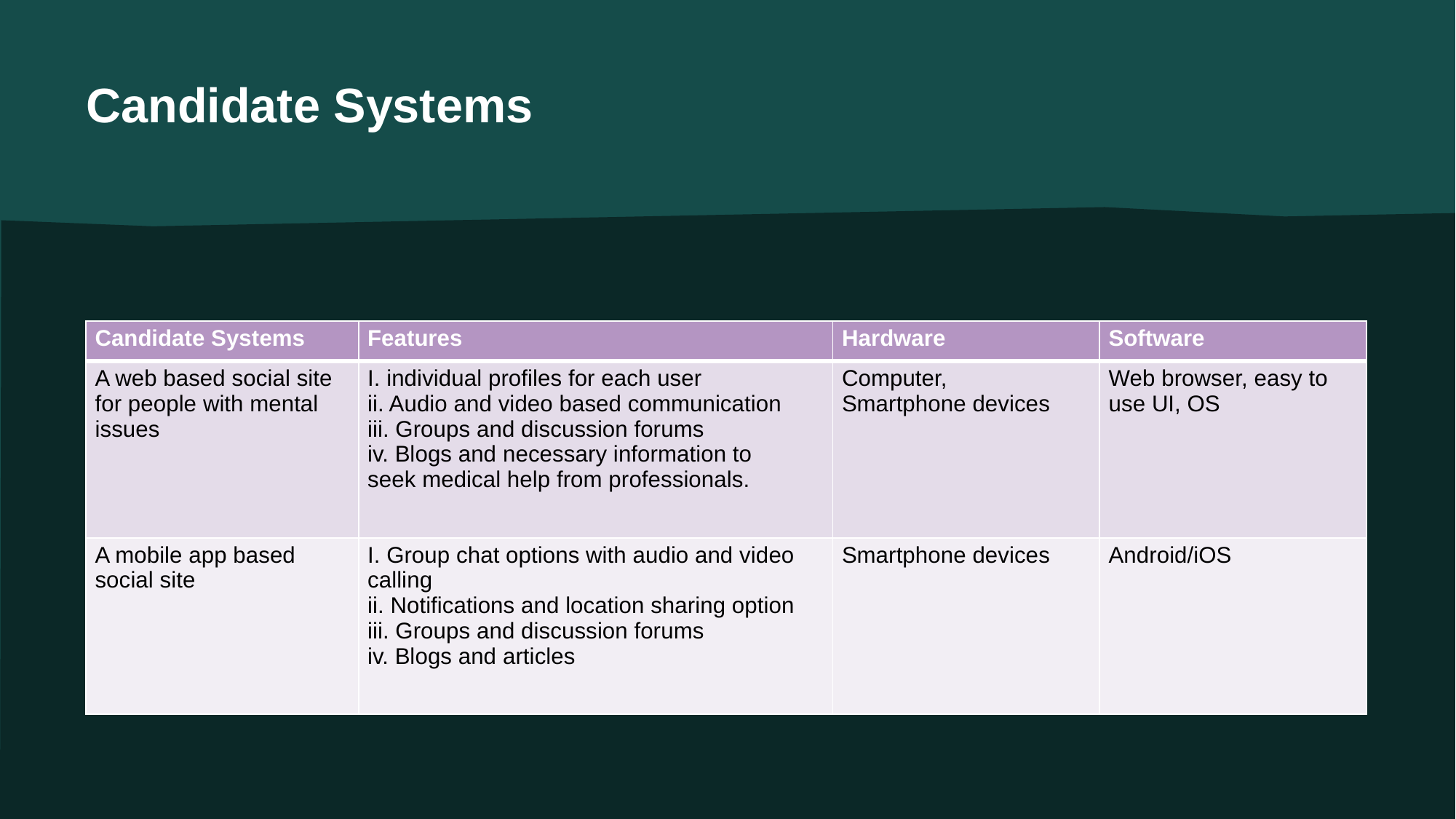

# Candidate Systems

| Candidate Systems​ | Features​ | Hardware​ | Software​ |
| --- | --- | --- | --- |
| A web based social site for people with mental issues ​ | I. individual profiles for each user​ ii. Audio and video based communication ​ iii. Groups and discussion forums​ iv. Blogs and necessary information to seek medical help from professionals.​ ​ | Computer, Smartphone devices​ | Web browser, easy to use UI, OS​ |
| A mobile app based social site​ | I. Group chat options with audio and video calling​ ii. Notifications and location sharing option​ iii. Groups and discussion forums​ iv. Blogs and articles​ ​ | Smartphone devices​ | Android/iOS​ |